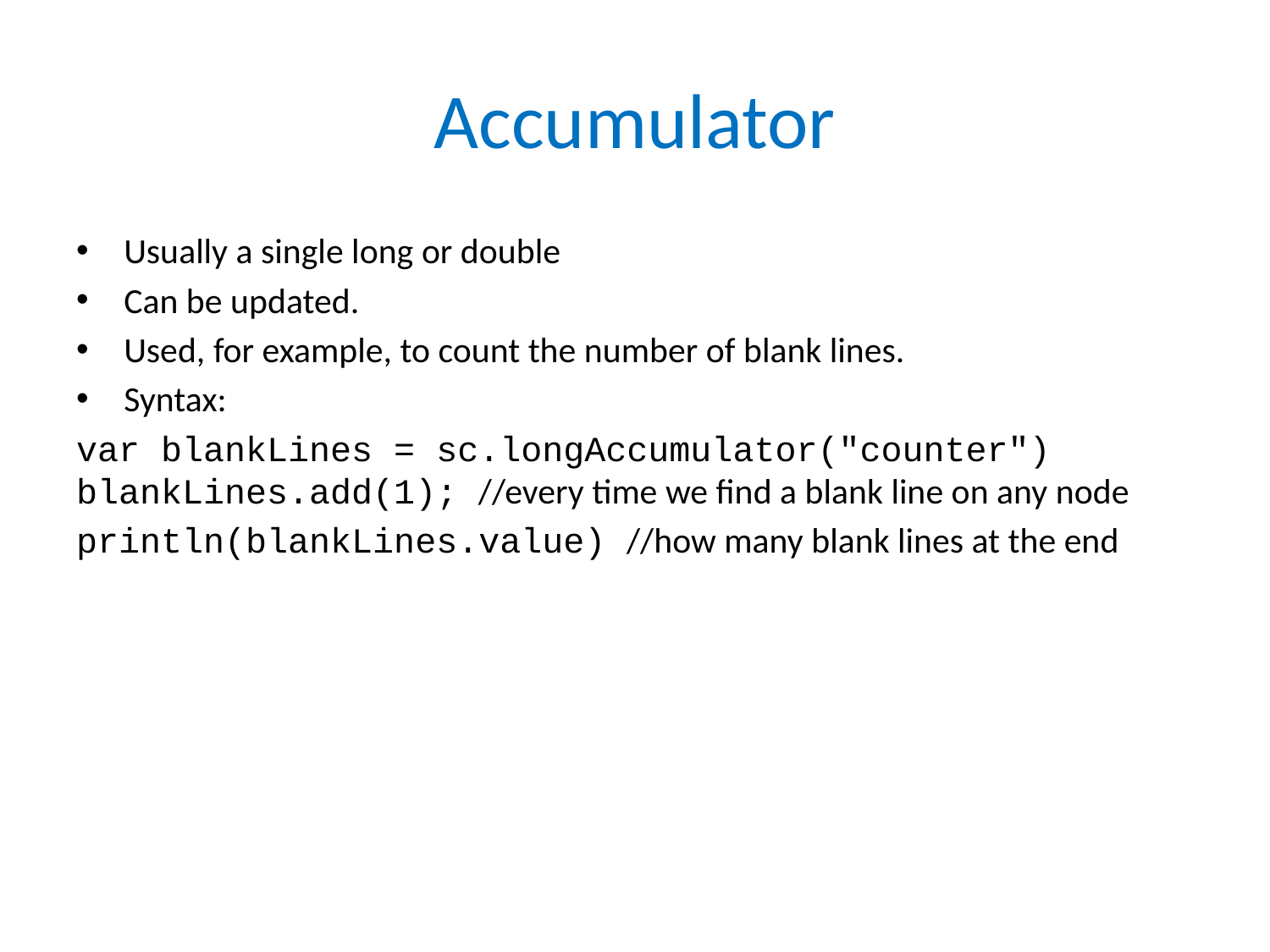

# Accumulator
Usually a single long or double
Can be updated.
Used, for example, to count the number of blank lines.
Syntax:
var blankLines = sc.longAccumulator("counter") blankLines.add(1); //every time we find a blank line on any node
println(blankLines.value) //how many blank lines at the end